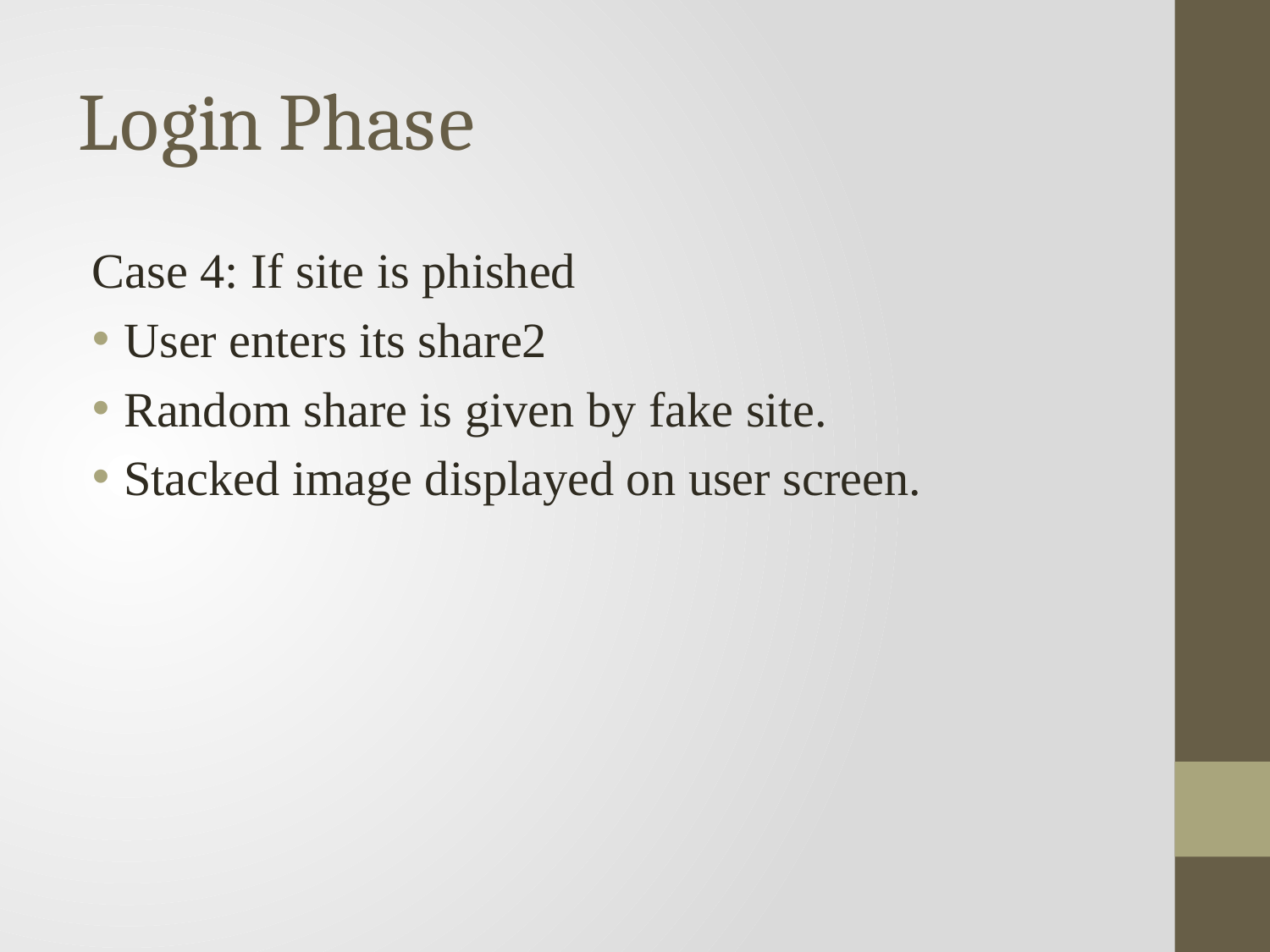

# Login Phase
Case 4: If site is phished
User enters its share2
Random share is given by fake site.
Stacked image displayed on user screen.